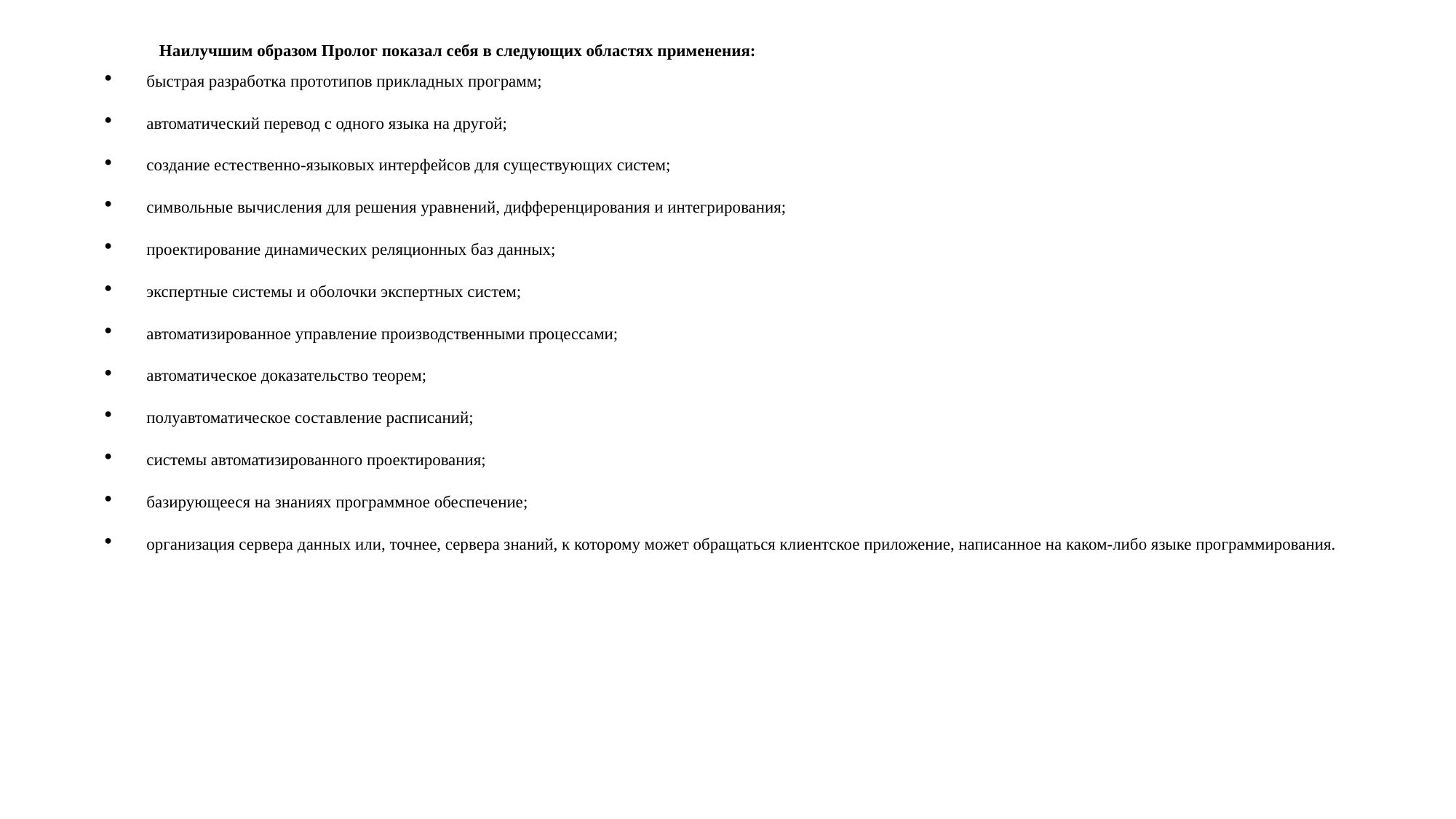

Наилучшим образом Пролог показал себя в следующих областях применения:
быстрая разработка прототипов прикладных программ;
автоматический перевод с одного языка на другой;
создание естественно-языковых интерфейсов для существующих систем;
символьные вычисления для решения уравнений, дифференцирования и интегрирования;
проектирование динамических реляционных баз данных;
экспертные системы и оболочки экспертных систем;
автоматизированное управление производственными процессами;
автоматическое доказательство теорем;
полуавтоматическое составление расписаний;
системы автоматизированного проектирования;
базирующееся на знаниях программное обеспечение;
организация сервера данных или, точнее, сервера знаний, к которому может обращаться клиентское приложение, написанное на каком-либо языке программирования.